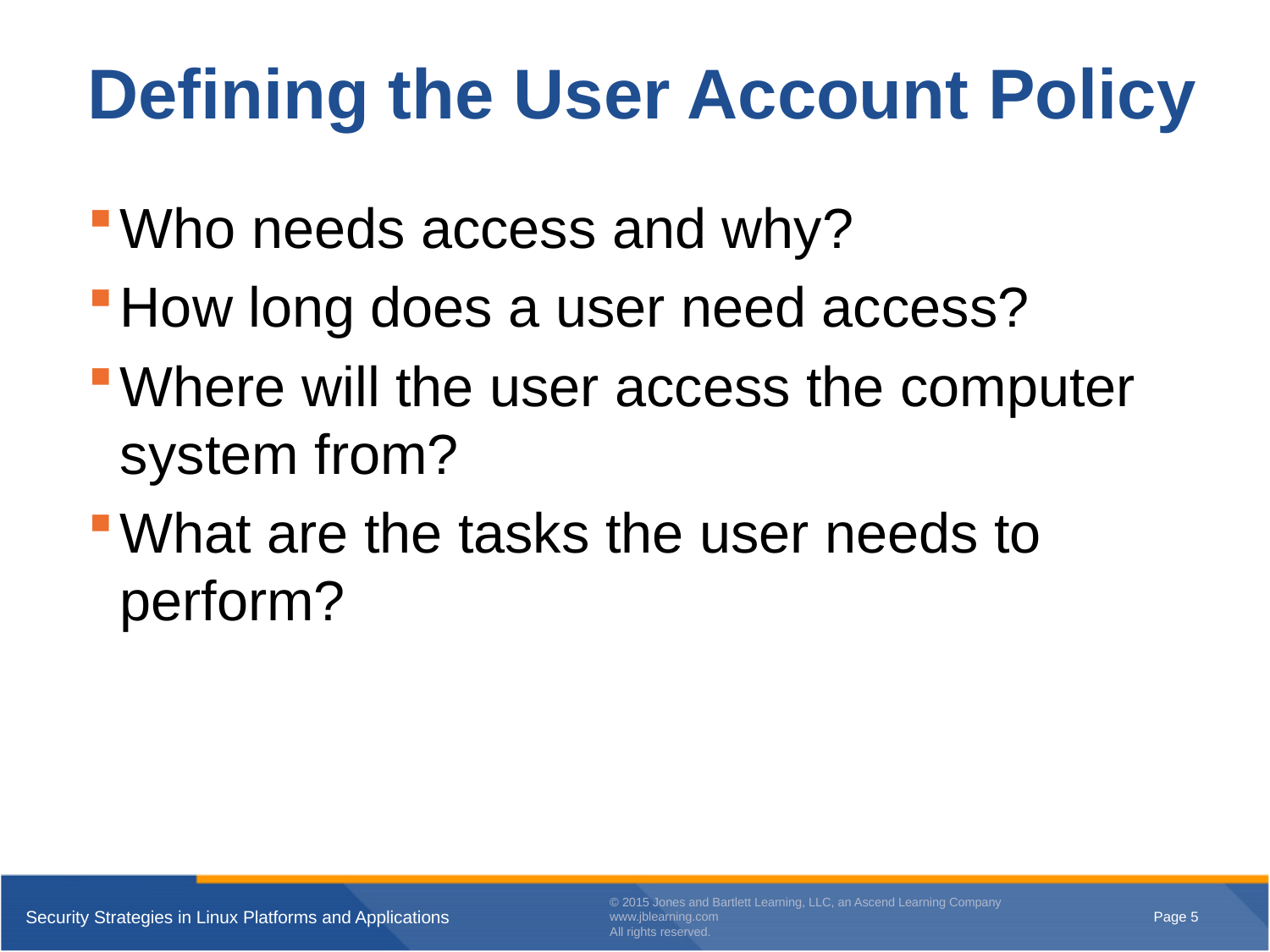

# Defining the User Account Policy
Who needs access and why?
How long does a user need access?
Where will the user access the computer system from?
What are the tasks the user needs to perform?